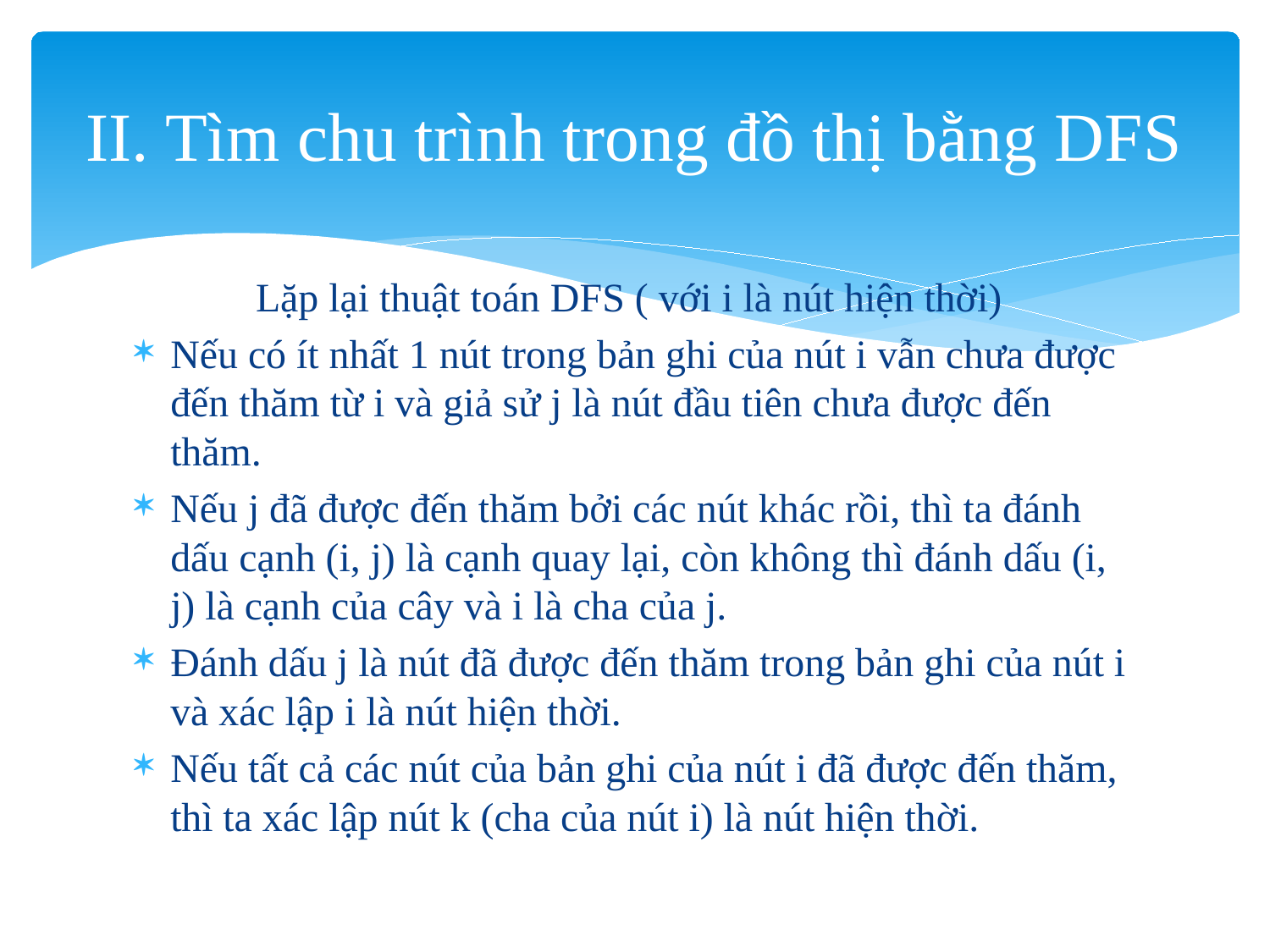

# II. Tìm chu trình trong đồ thị bằng DFS
	Lặp lại thuật toán DFS ( với i là nút hiện thời)
Nếu có ít nhất 1 nút trong bản ghi của nút i vẫn chưa được đến thăm từ i và giả sử j là nút đầu tiên chưa được đến thăm.
Nếu j đã được đến thăm bởi các nút khác rồi, thì ta đánh dấu cạnh (i, j) là cạnh quay lại, còn không thì đánh dấu (i, j) là cạnh của cây và i là cha của j.
Đánh dấu j là nút đã được đến thăm trong bản ghi của nút i và xác lập i là nút hiện thời.
Nếu tất cả các nút của bản ghi của nút i đã được đến thăm, thì ta xác lập nút k (cha của nút i) là nút hiện thời.